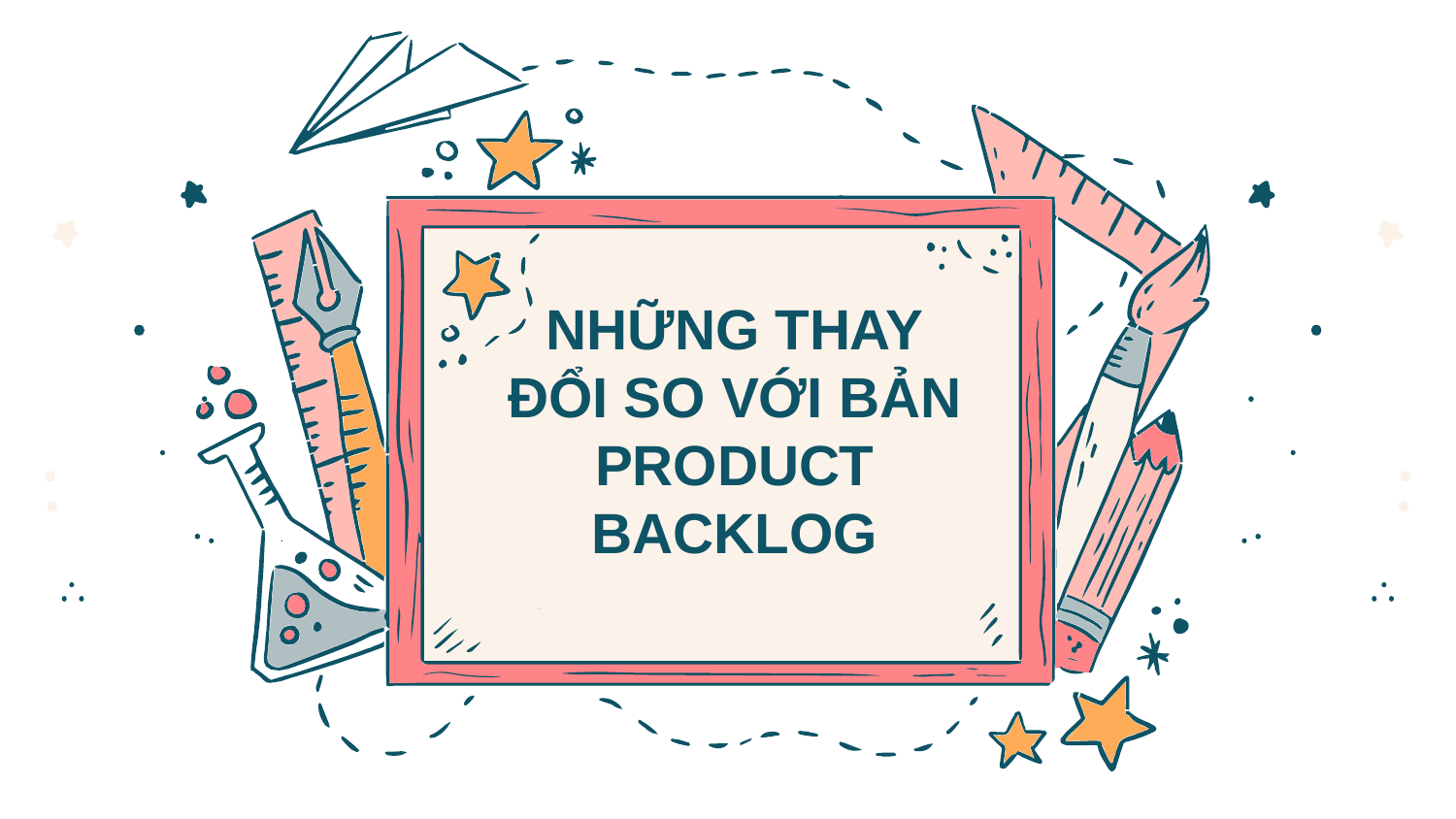

# NHỮNG THAY ĐỔI SO VỚI BẢN PRODUCT BACKLOG